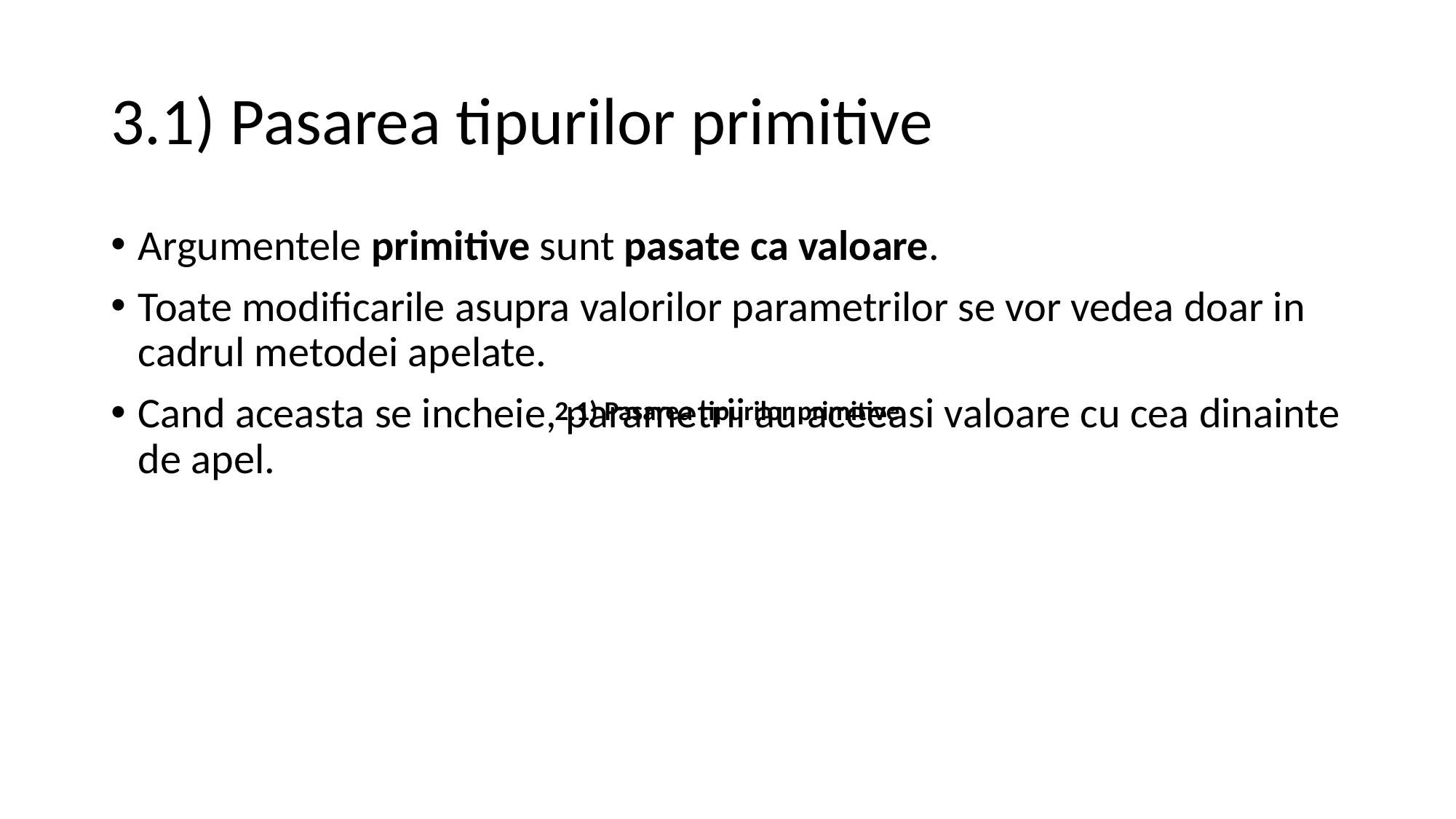

# 3.1) Pasarea tipurilor primitive
Argumentele primitive sunt pasate ca valoare.
Toate modificarile asupra valorilor parametrilor se vor vedea doar in cadrul metodei apelate.
Cand aceasta se incheie, parametrii au aceeasi valoare cu cea dinainte de apel.
2.1) Pasarea tipurilor primitive